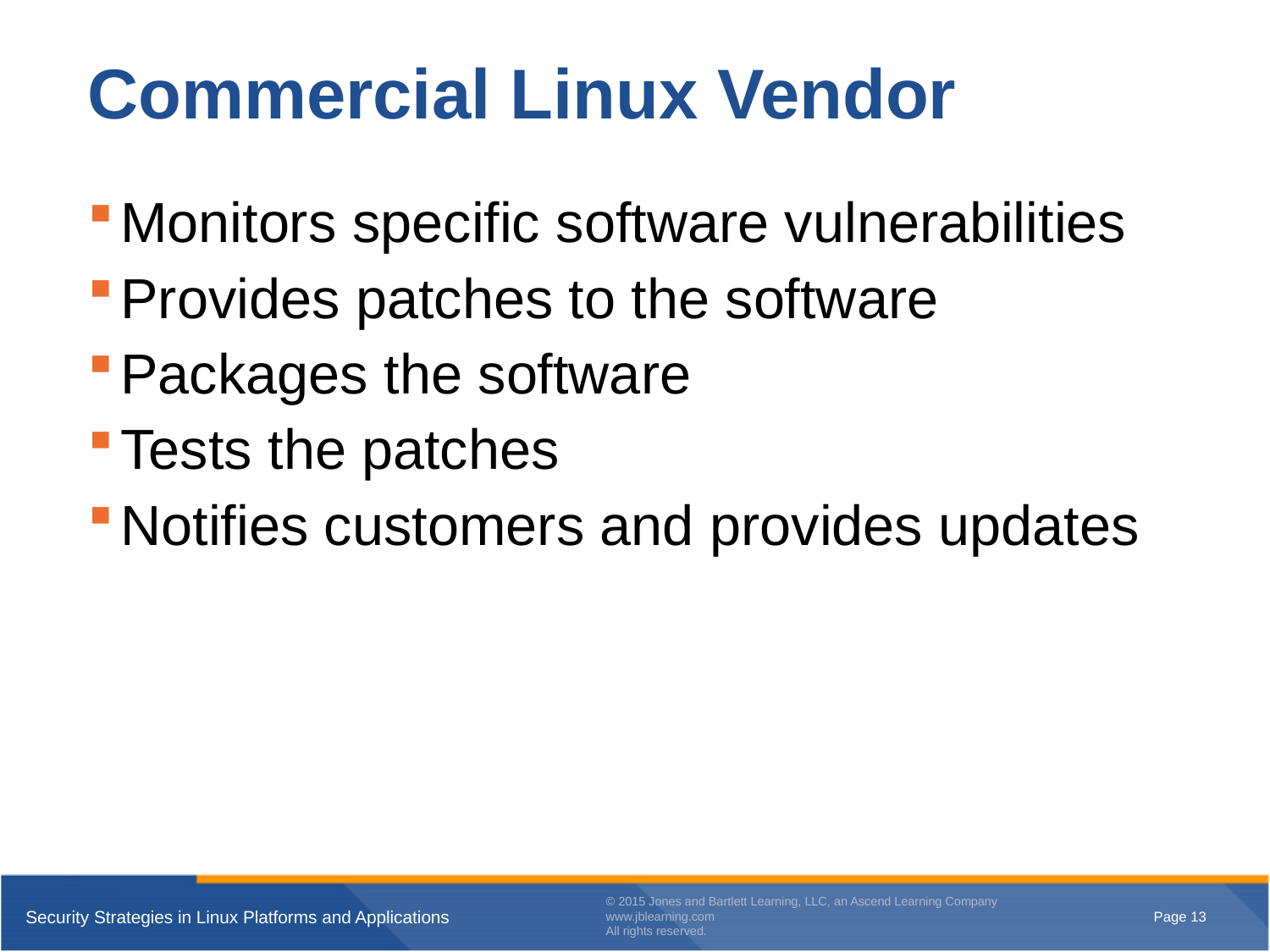

# Commercial Linux Vendor
Monitors specific software vulnerabilities
Provides patches to the software
Packages the software
Tests the patches
Notifies customers and provides updates